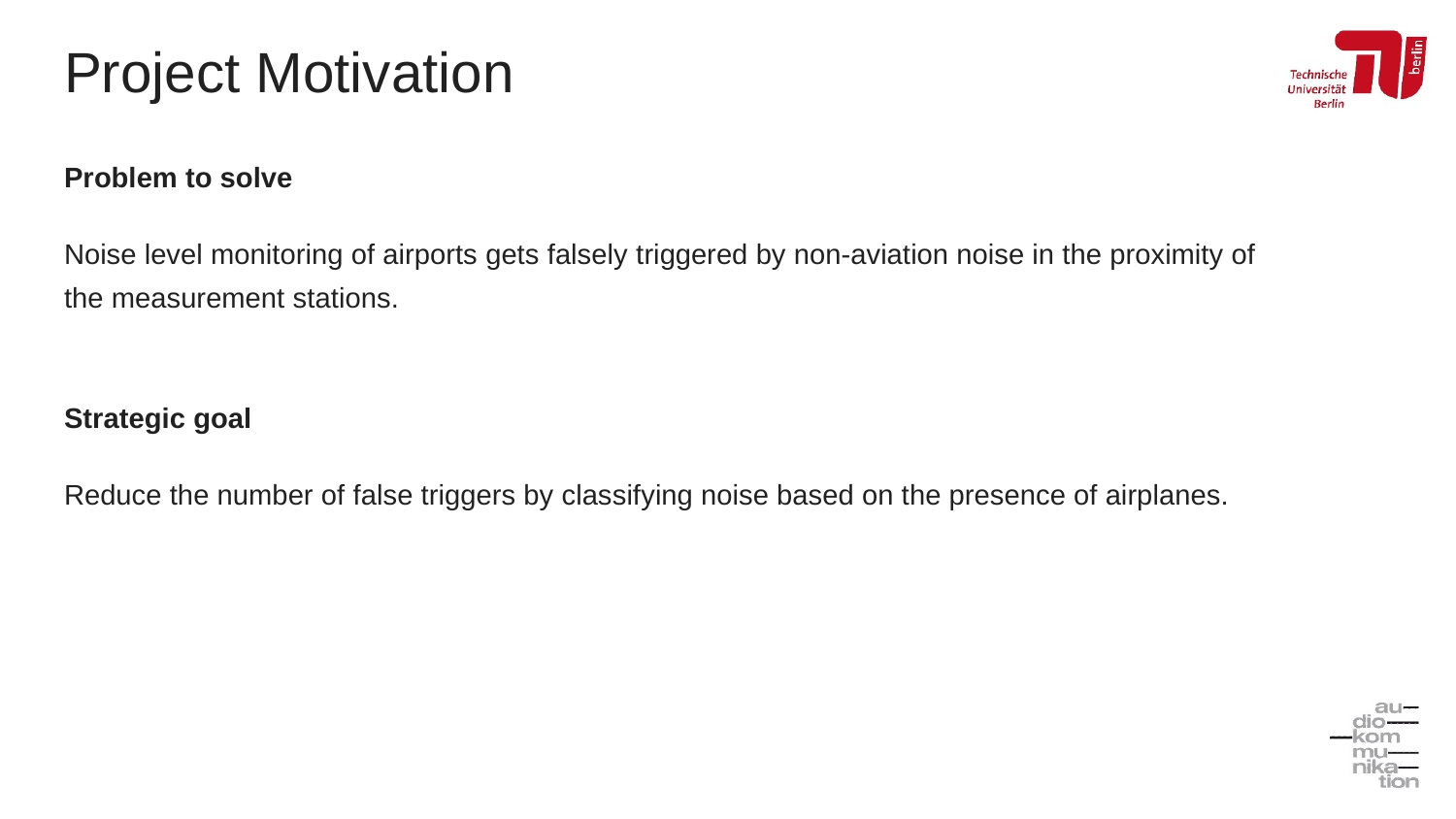

# Project Motivation
Problem to solve
Noise level monitoring of airports gets falsely triggered by non-aviation noise in the proximity of the measurement stations.
Strategic goal
Reduce the number of false triggers by classifying noise based on the presence of airplanes.